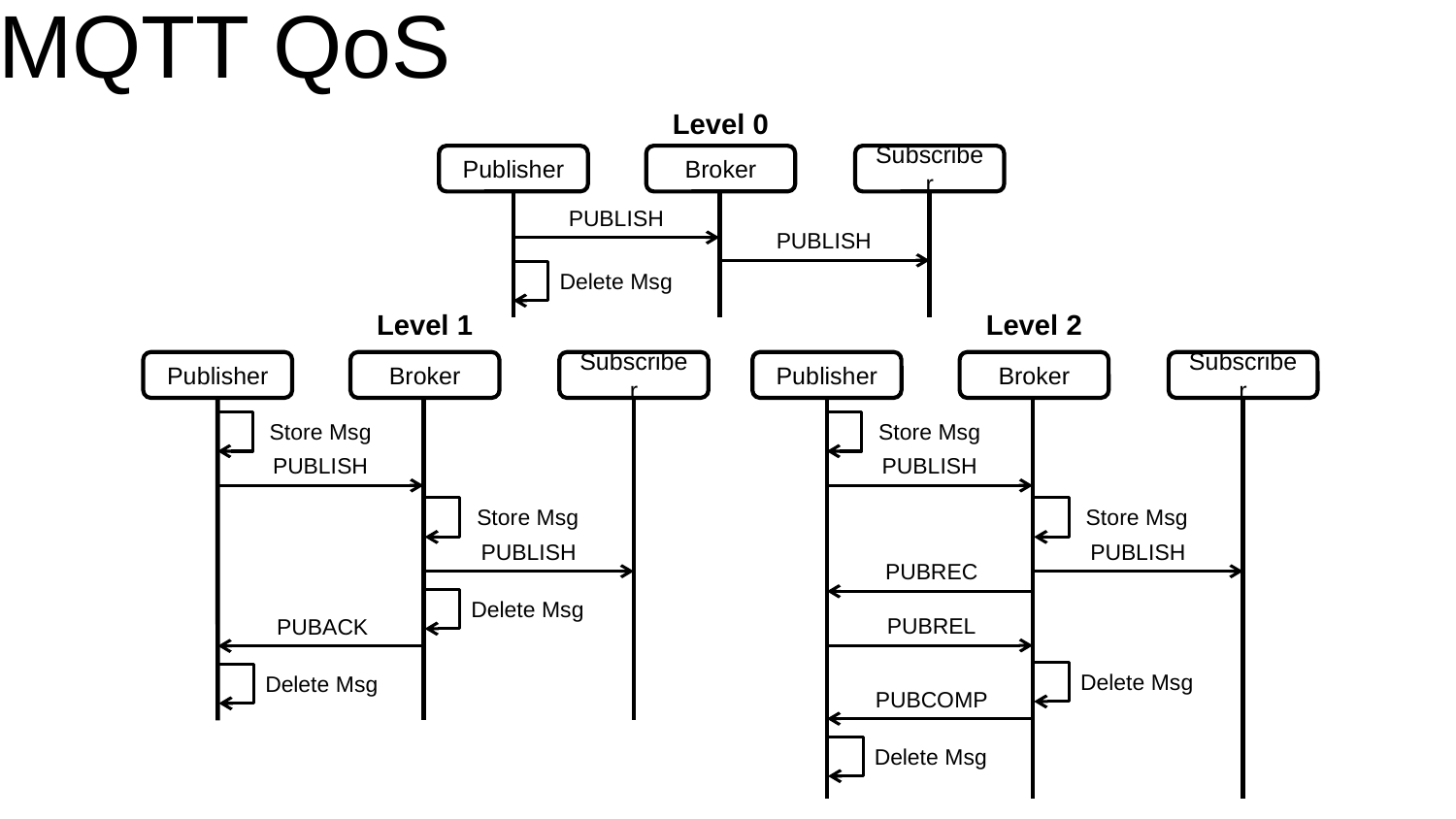

# MQTT QoS
Level 0
Publisher
Broker
Subscriber
PUBLISH
PUBLISH
Delete Msg

Level 1
Level 2
Publisher
Broker
Subscriber
Publisher
Broker
Subscriber
Store Msg
Store Msg

PUBLISH
PUBLISH
Store Msg
Store Msg

PUBLISH
PUBLISH
PUBREC
Delete Msg

PUBREL
PUBACK
Delete Msg

Delete Msg

PUBCOMP
Delete Msg